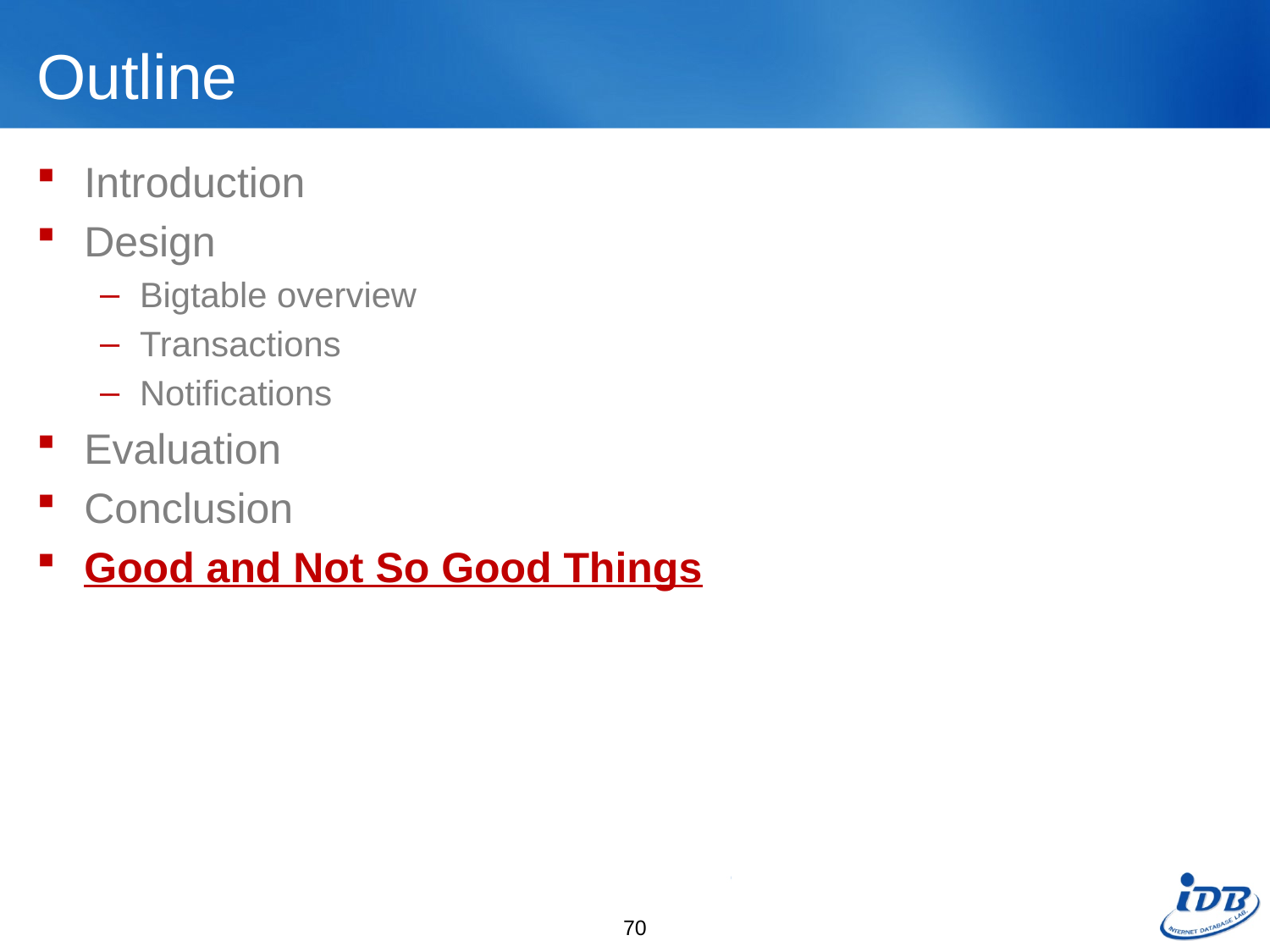

# Outline
Introduction
Design
Bigtable overview
Transactions
Notifications
Evaluation
Conclusion
Good and Not So Good Things
70